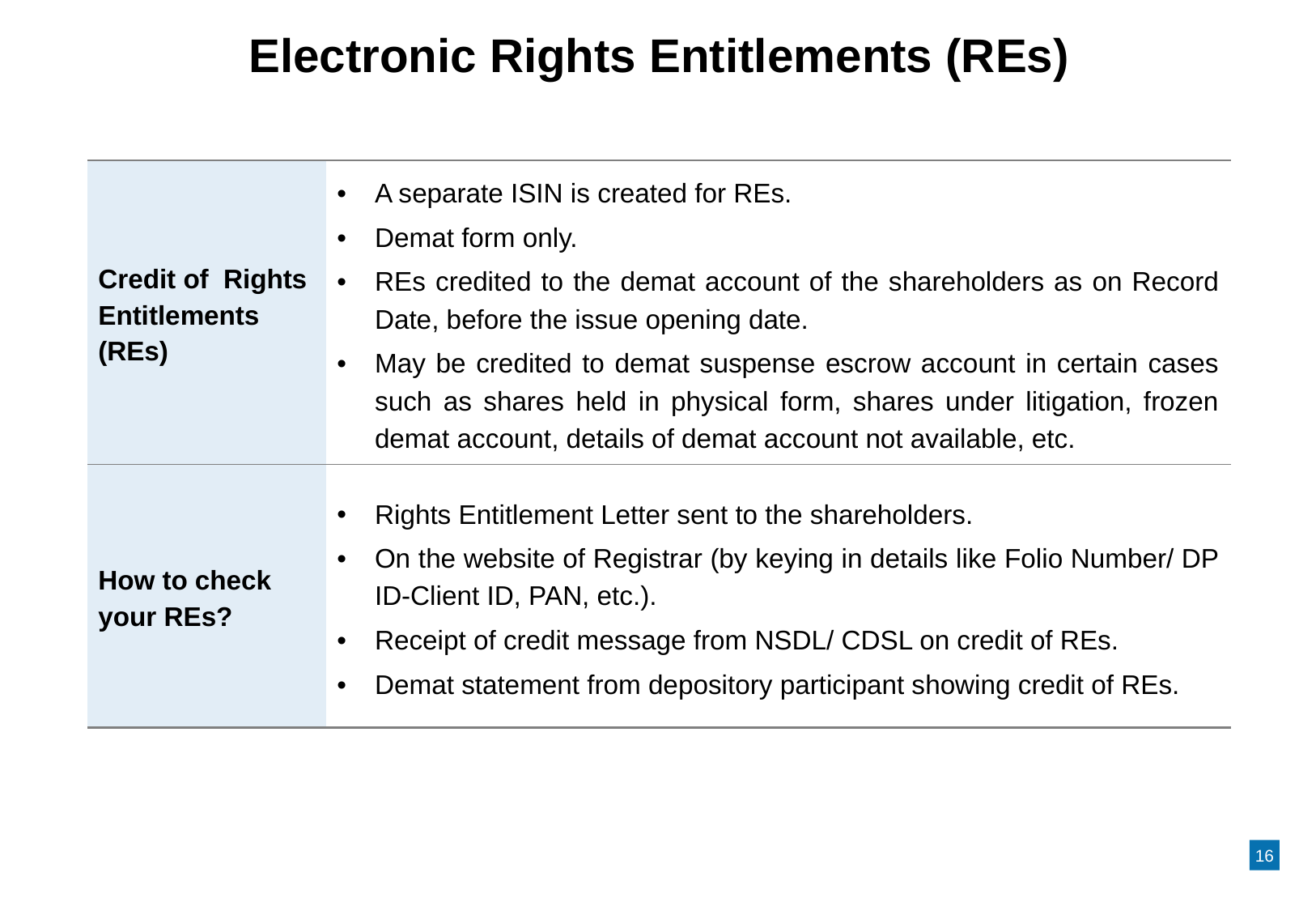

# Electronic Rights Entitlements (REs)
| Credit of Rights Entitlements (REs) | A separate ISIN is created for REs. Demat form only. REs credited to the demat account of the shareholders as on Record Date, before the issue opening date. May be credited to demat suspense escrow account in certain cases such as shares held in physical form, shares under litigation, frozen demat account, details of demat account not available, etc. |
| --- | --- |
| How to check your REs? | Rights Entitlement Letter sent to the shareholders. On the website of Registrar (by keying in details like Folio Number/ DP ID-Client ID, PAN, etc.). Receipt of credit message from NSDL/ CDSL on credit of REs. Demat statement from depository participant showing credit of REs. |
16